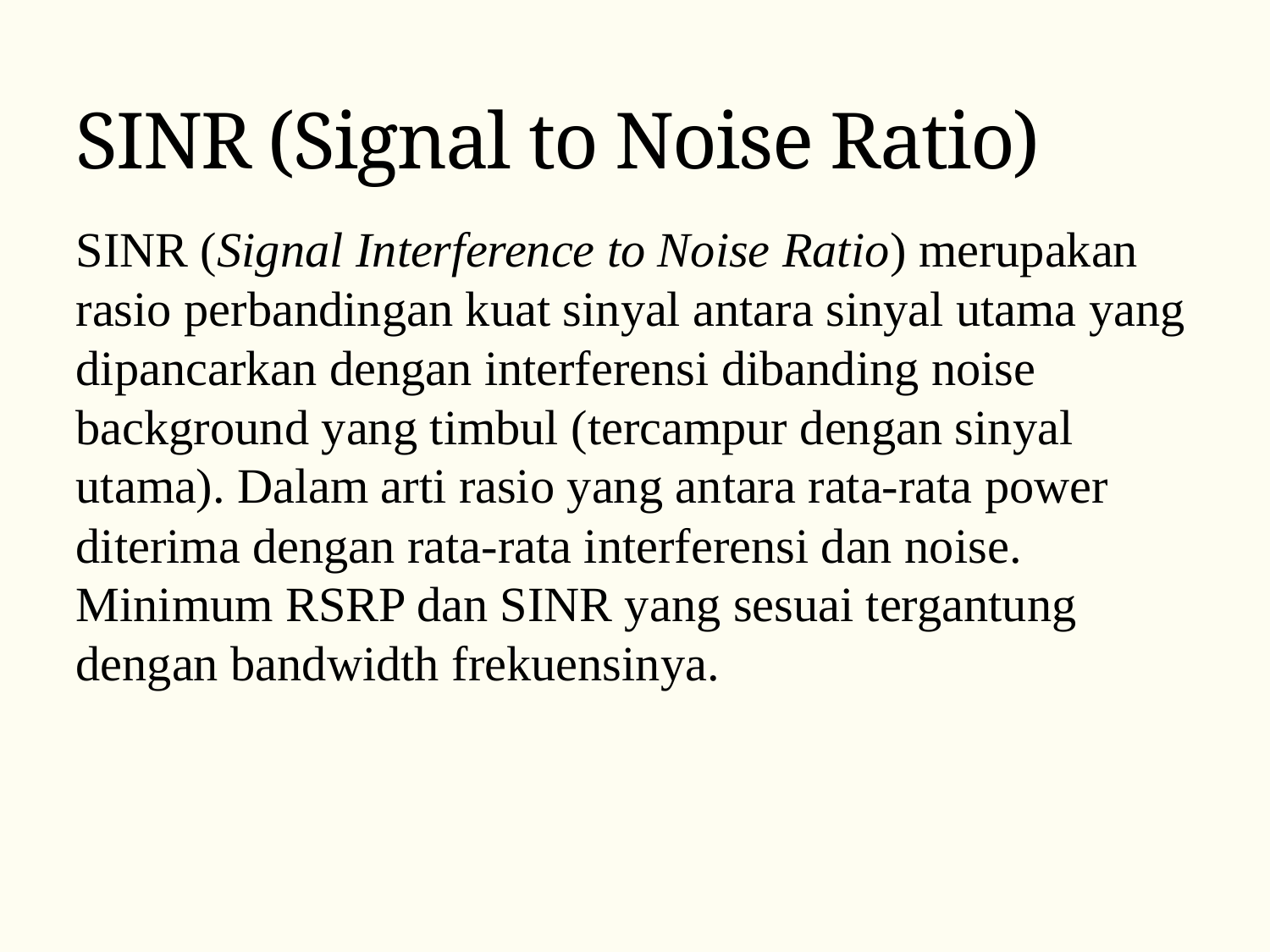

# SINR (Signal to Noise Ratio)
SINR (Signal Interference to Noise Ratio) merupakan rasio perbandingan kuat sinyal antara sinyal utama yang dipancarkan dengan interferensi dibanding noise background yang timbul (tercampur dengan sinyal utama). Dalam arti rasio yang antara rata-rata power diterima dengan rata-rata interferensi dan noise. Minimum RSRP dan SINR yang sesuai tergantung dengan bandwidth frekuensinya.